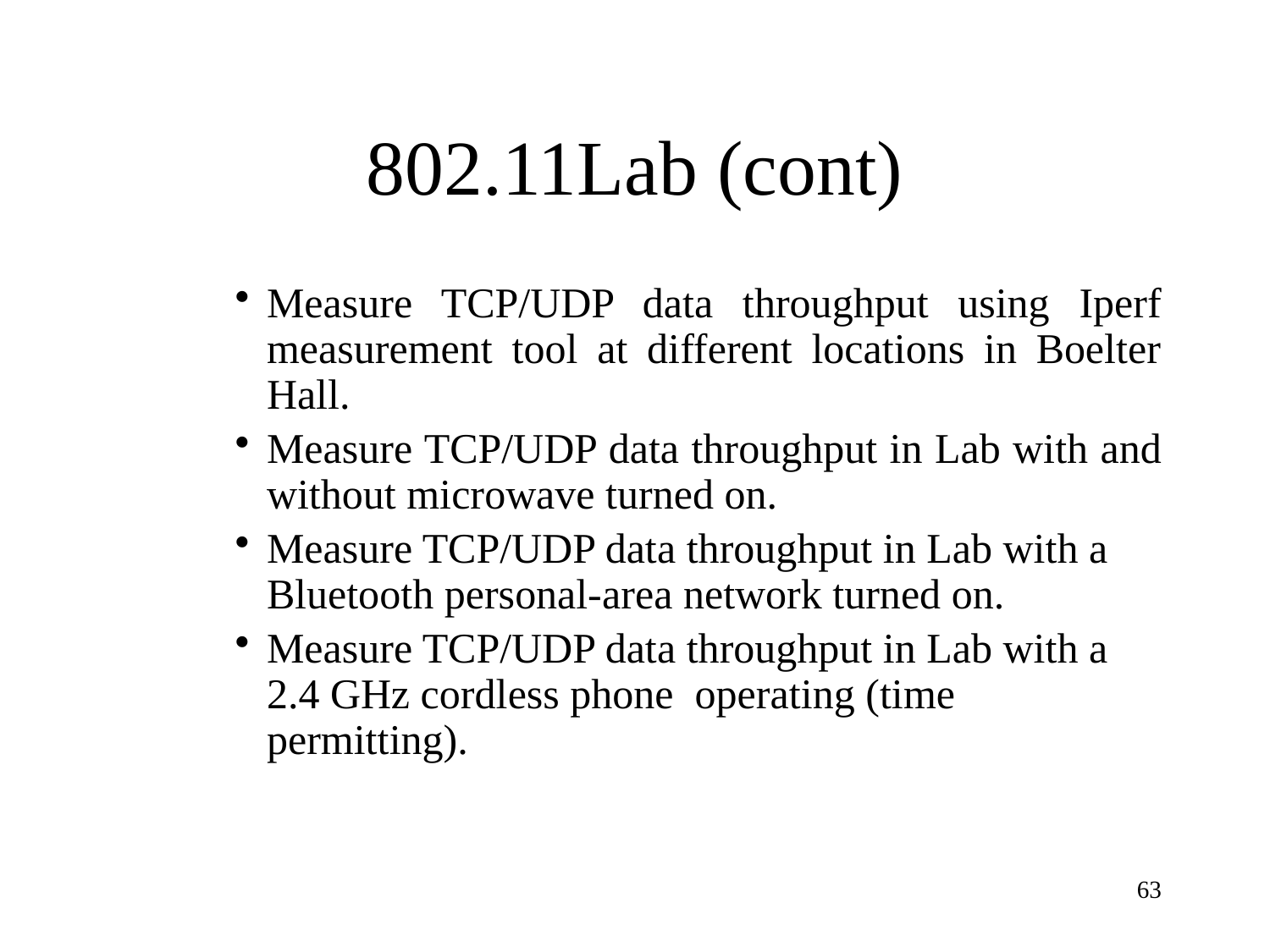

# 802.11Lab (cont)
Measure TCP/UDP data throughput using Iperf measurement tool at different locations in Boelter Hall.
Measure TCP/UDP data throughput in Lab with and without microwave turned on.
Measure TCP/UDP data throughput in Lab with a Bluetooth personal-area network turned on.
Measure TCP/UDP data throughput in Lab with a 2.4 GHz cordless phone  operating (time permitting).

63